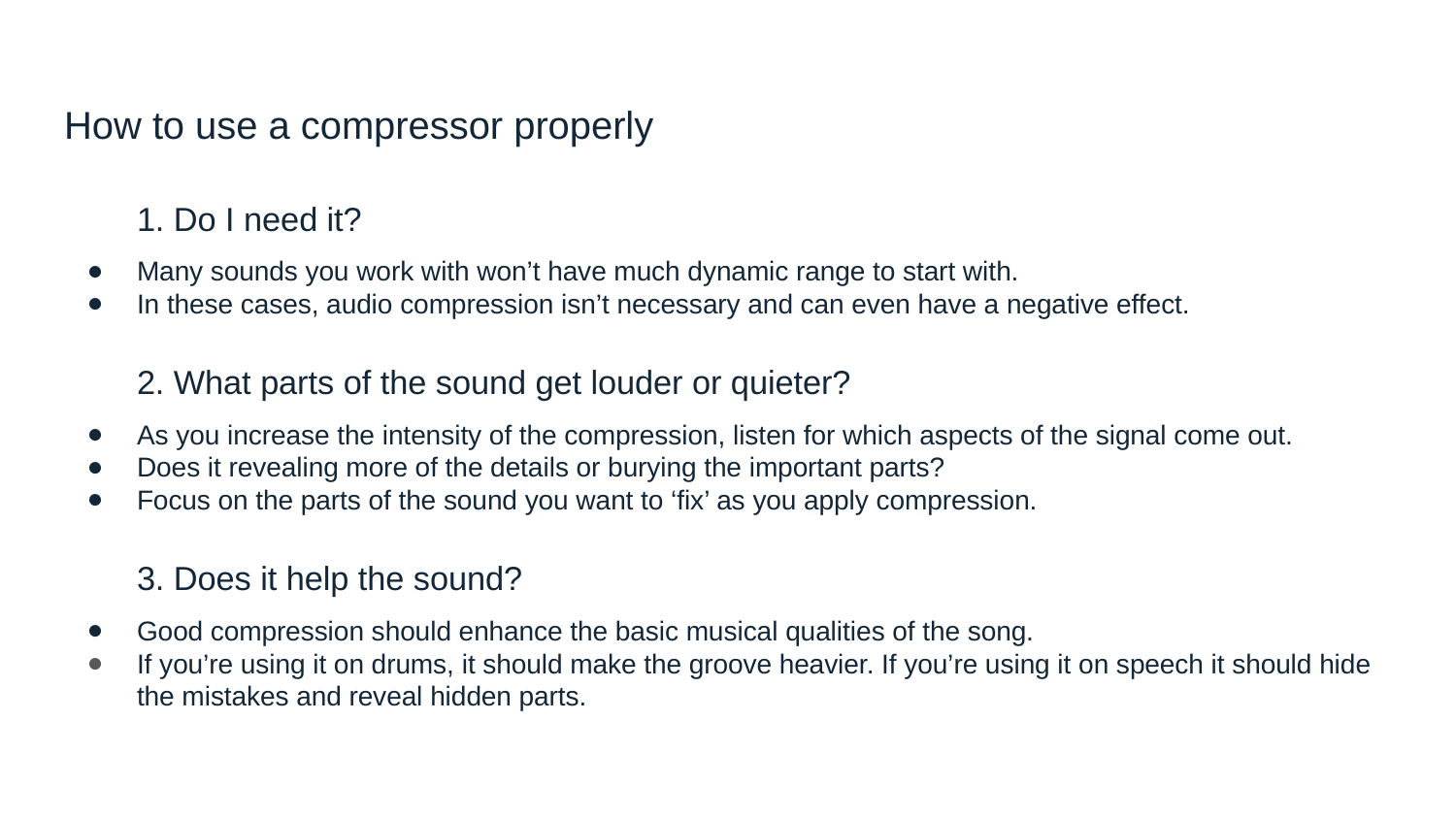

# How to use a compressor properly
1. Do I need it?
Many sounds you work with won’t have much dynamic range to start with.
In these cases, audio compression isn’t necessary and can even have a negative effect.
2. What parts of the sound get louder or quieter?
As you increase the intensity of the compression, listen for which aspects of the signal come out.
Does it revealing more of the details or burying the important parts?
Focus on the parts of the sound you want to ‘fix’ as you apply compression.
3. Does it help the sound?
Good compression should enhance the basic musical qualities of the song.
If you’re using it on drums, it should make the groove heavier. If you’re using it on speech it should hide the mistakes and reveal hidden parts.